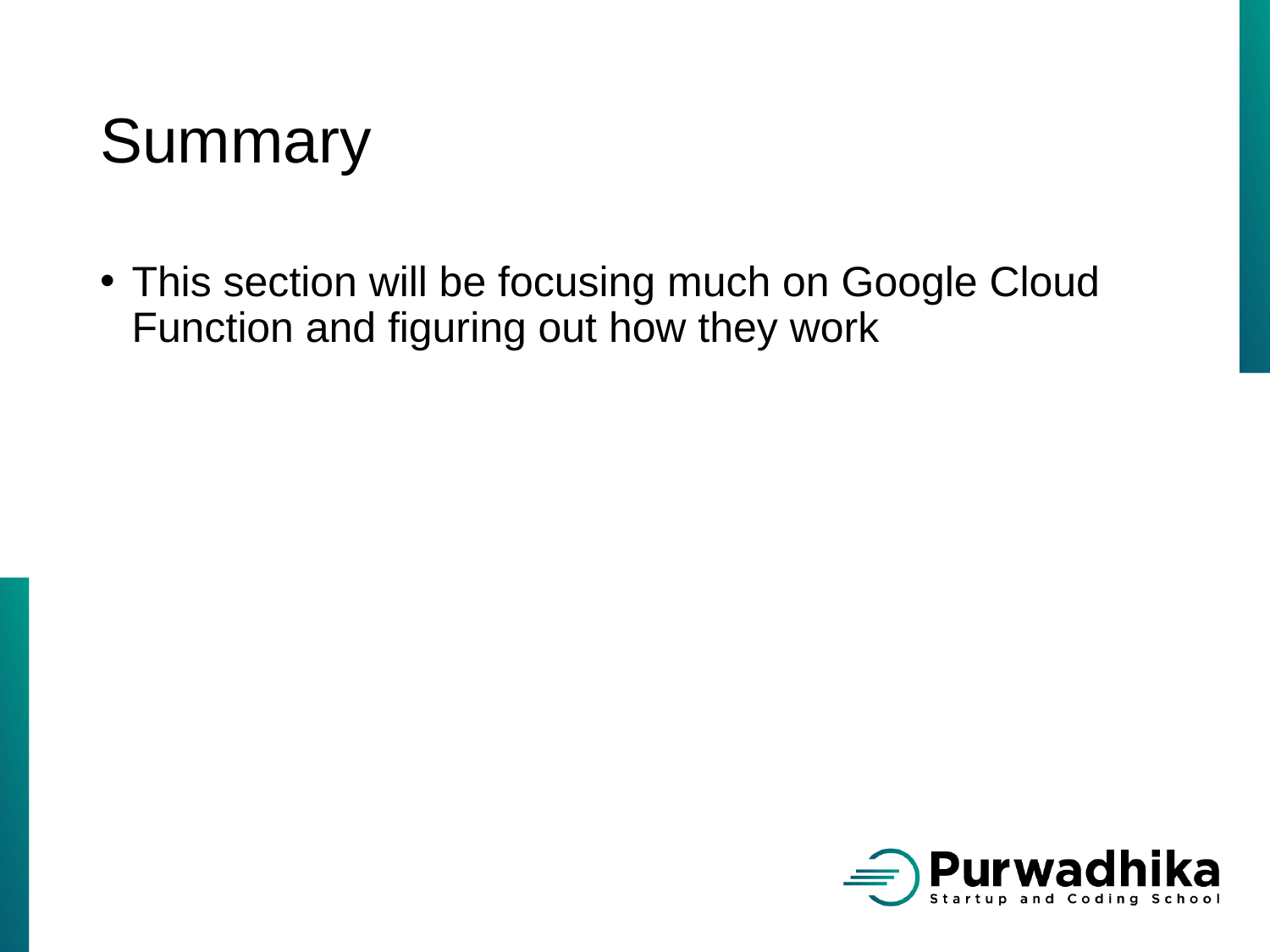

# Summary
This section will be focusing much on Google Cloud Function and figuring out how they work